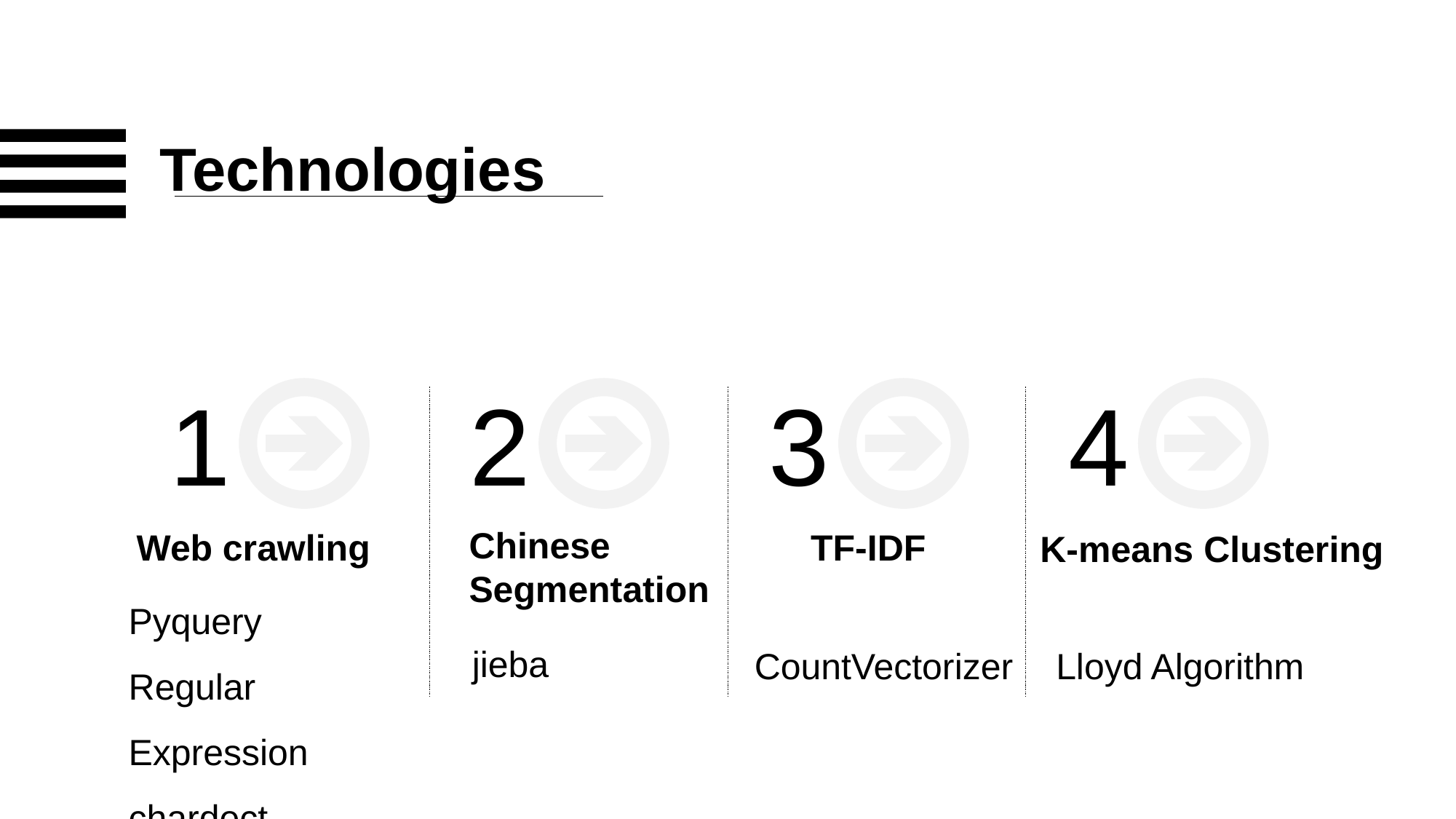

Technologies

1
2
3
4

Chinese Segmentation
Web crawling
TF-IDF
K-means Clustering
Pyquery
Regular Expression
chardect
jieba
CountVectorizer
Lloyd Algorithm